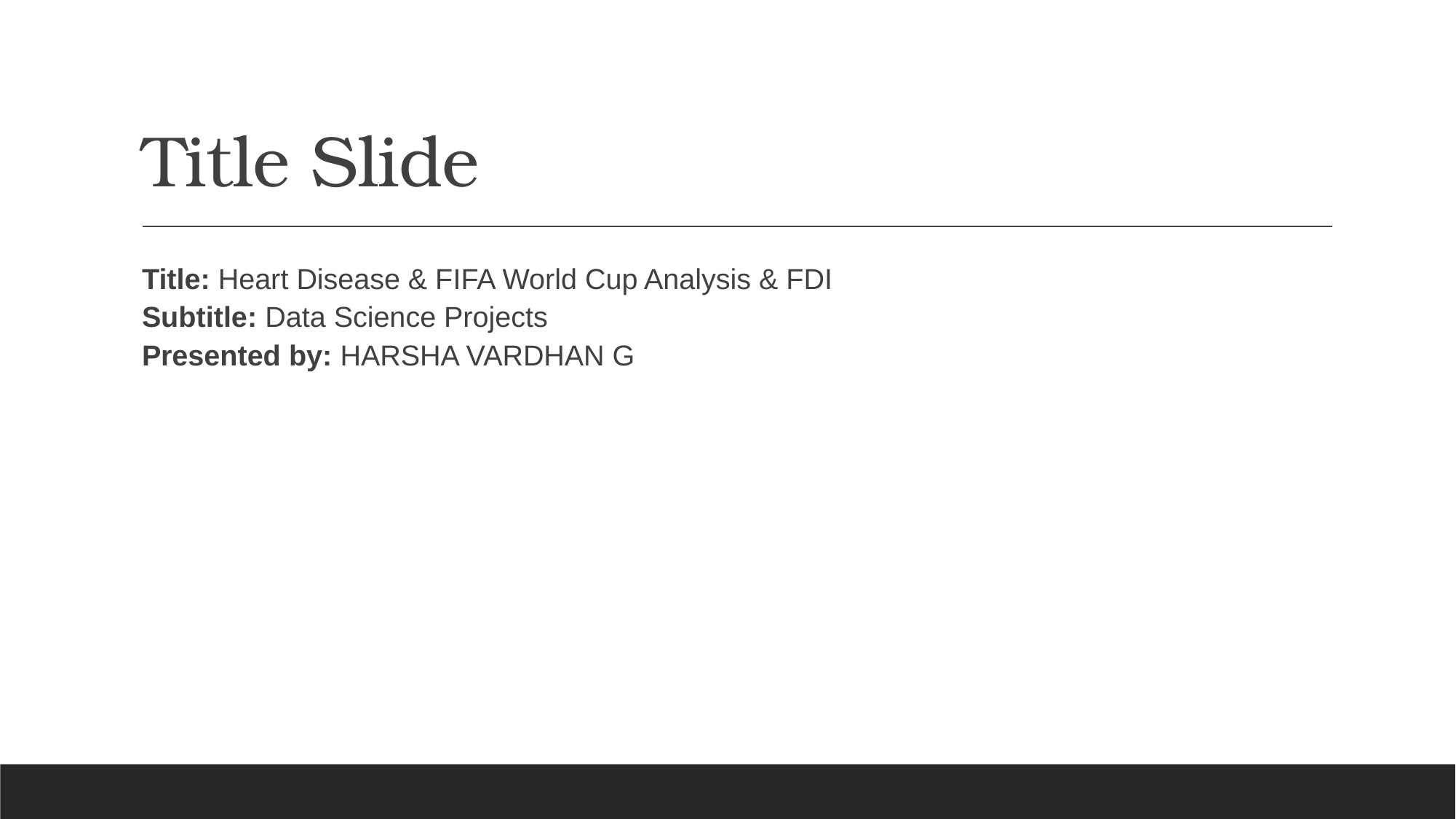

# Title Slide
Title: Heart Disease & FIFA World Cup Analysis & FDI
Subtitle: Data Science Projects
Presented by: HARSHA VARDHAN G